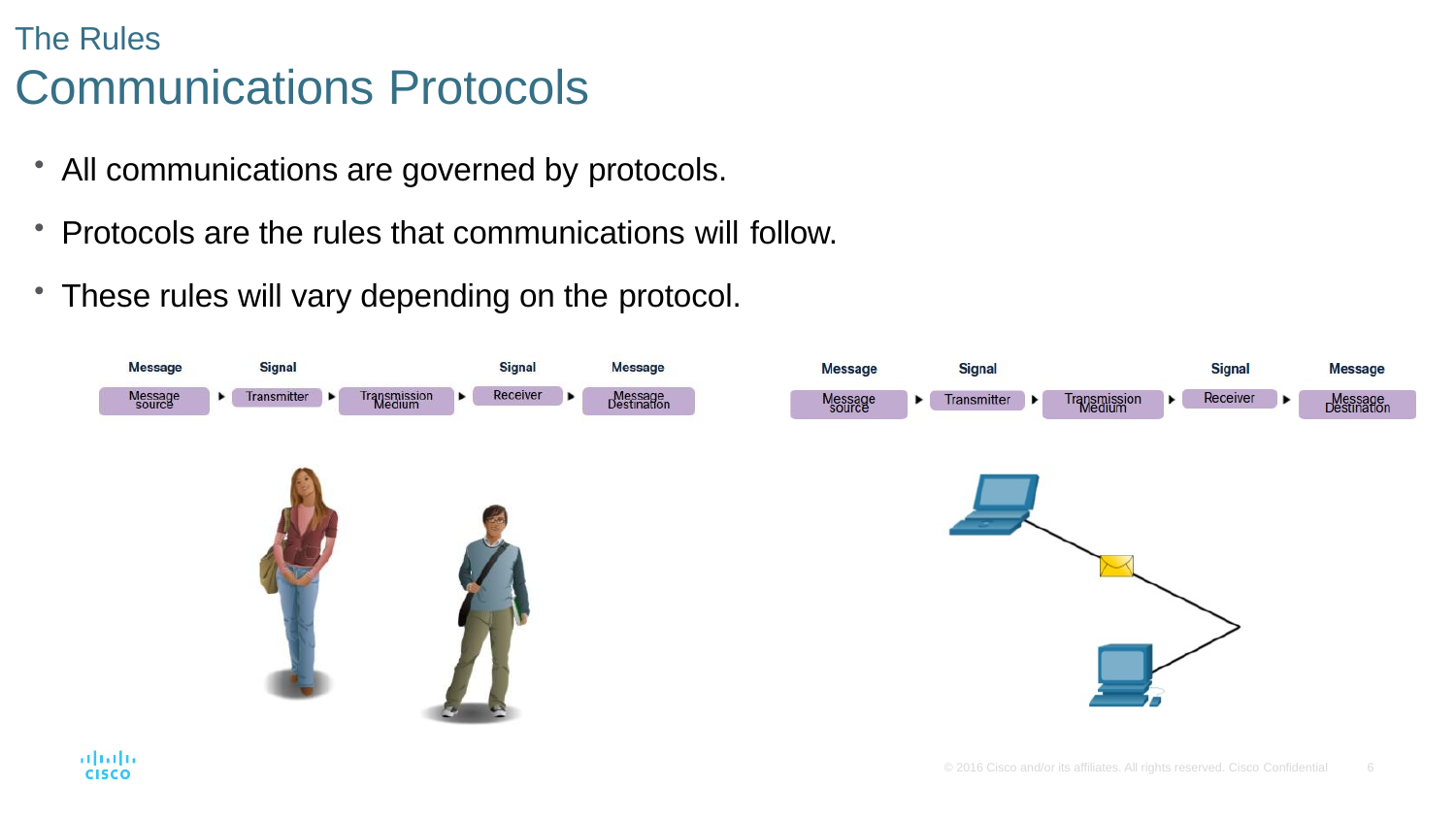

The Rules
# Communications Protocols
All communications are governed by protocols.
Protocols are the rules that communications will follow.
These rules will vary depending on the protocol.

© 2016 Cisco and/or its affiliates. All rights reserved. Cisco Confidential
6